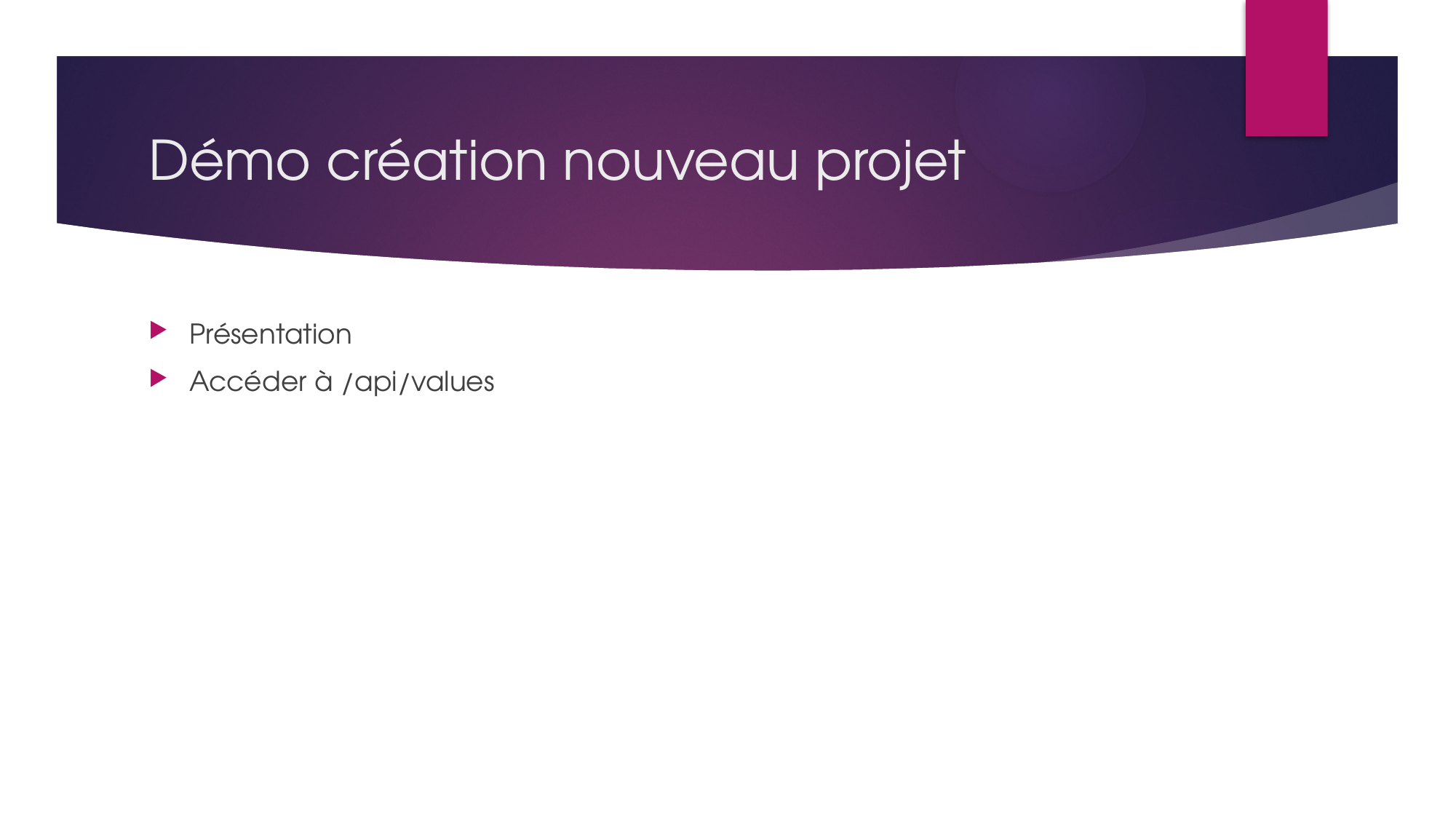

# Démo création nouveau projet
Présentation
Accéder à /api/values